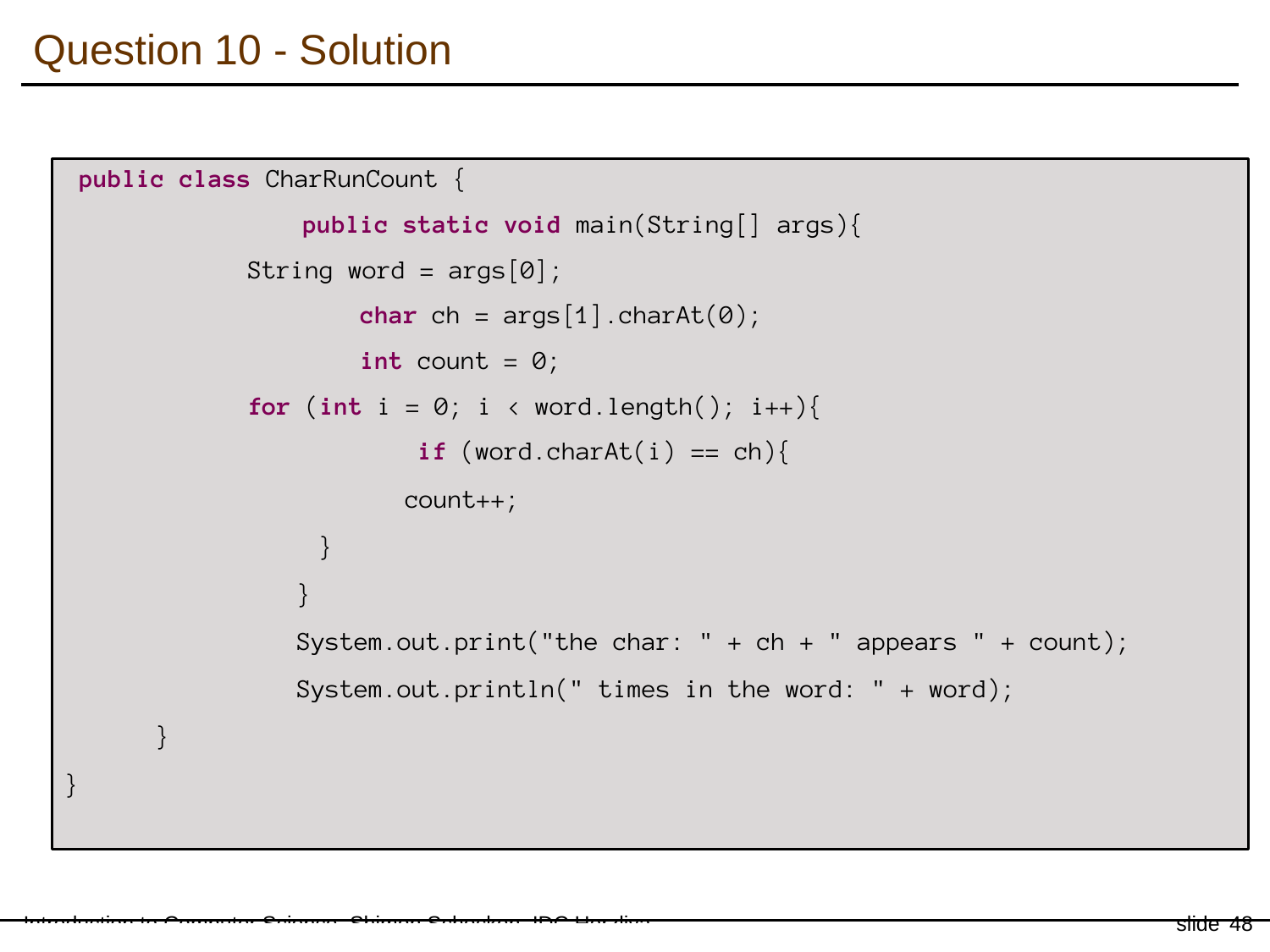

Question 10 - Solution

 public class CharRunCount {
		public static void main(String[] args){
	     String word = args[0];
		    char ch = args[1].charAt(0);
		    int count = 0;
	     for (int i = 0; i < word.length(); i++){
		        if (word.charAt(i) == ch){
      count++;
}
		    }
		    System.out.print("the char: " + ch + " appears " + count);
		    System.out.println(" times in the word: " + word);
	   }
}